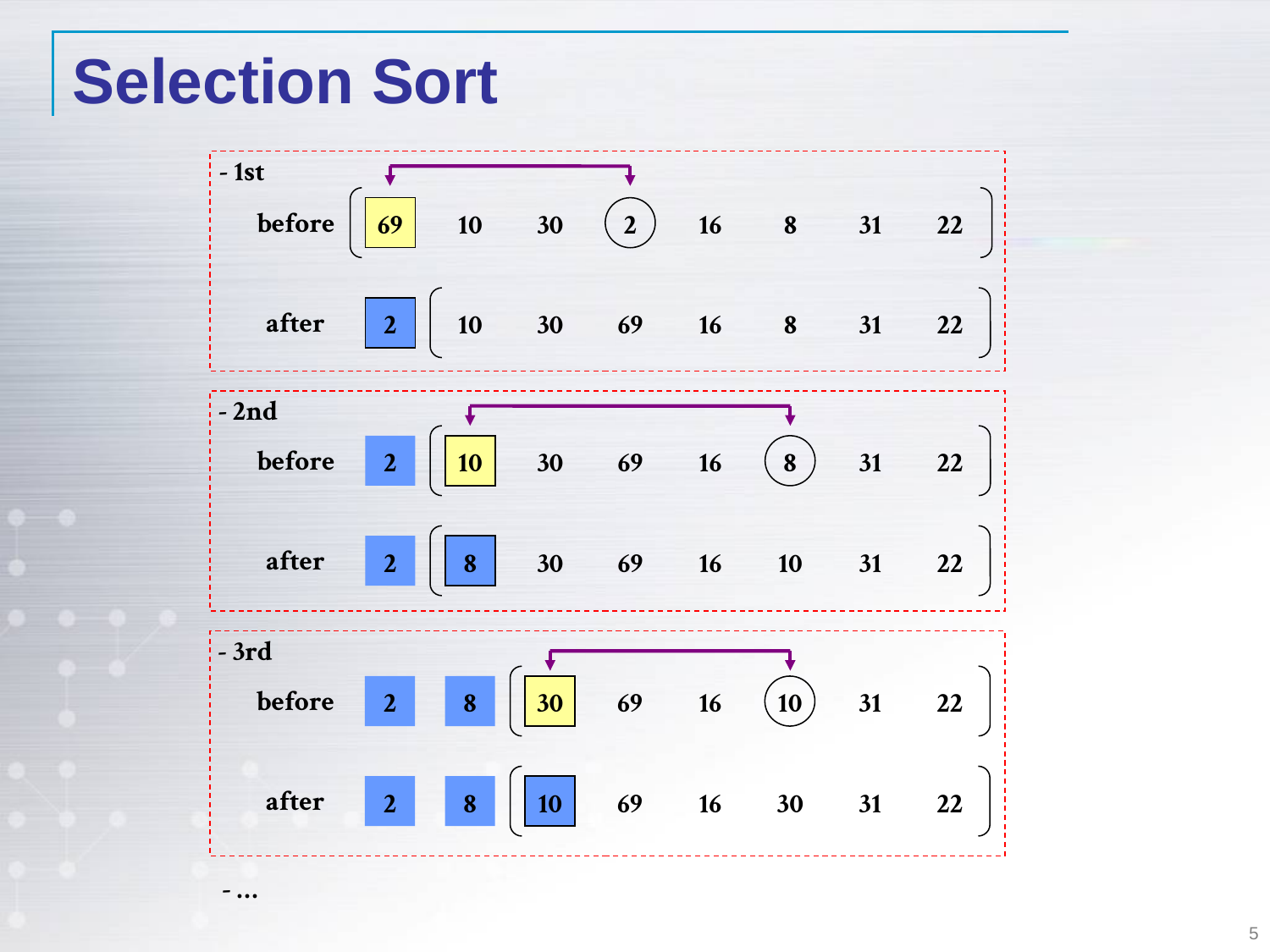

# Selection Sort
- 1st

before
69
10
30
2
16
8
31
22

after
2
10
30
69
16
8
31
22
- 2nd

before
2
10
30
69
16
8
31
22

after
2
8
30
69
16
10
31
22
- 3rd

before
2
8
30
69
16
10
31
22

after
2
8
10
69
16
30
31
22
- …
5